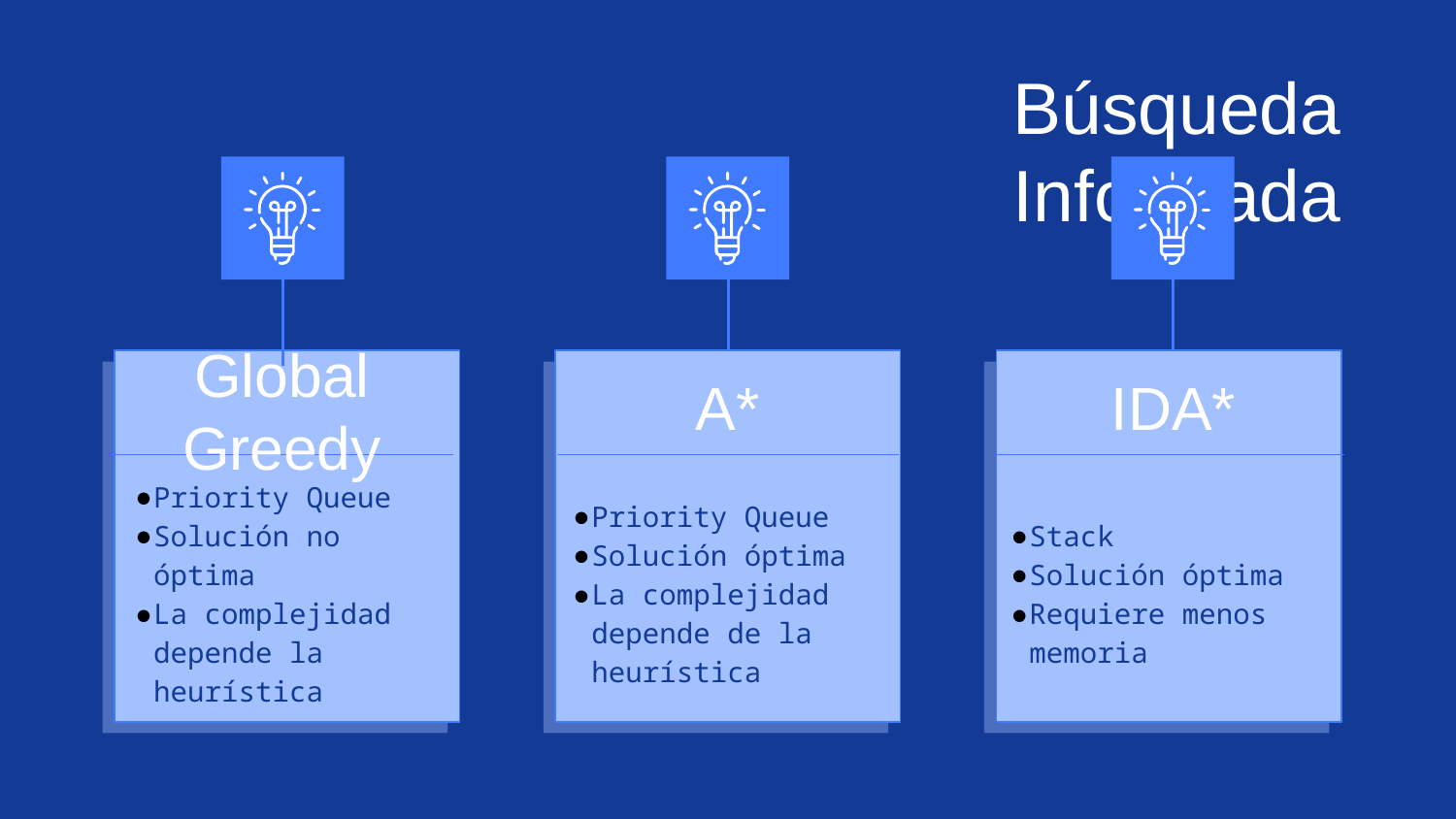

Búsqueda Informada

Global Greedy
# A*
IDA*
Priority Queue
Solución no óptima
La complejidad depende la heurística
Priority Queue
Solución óptima
La complejidad depende de la heurística
Stack
Solución óptima
Requiere menos memoria